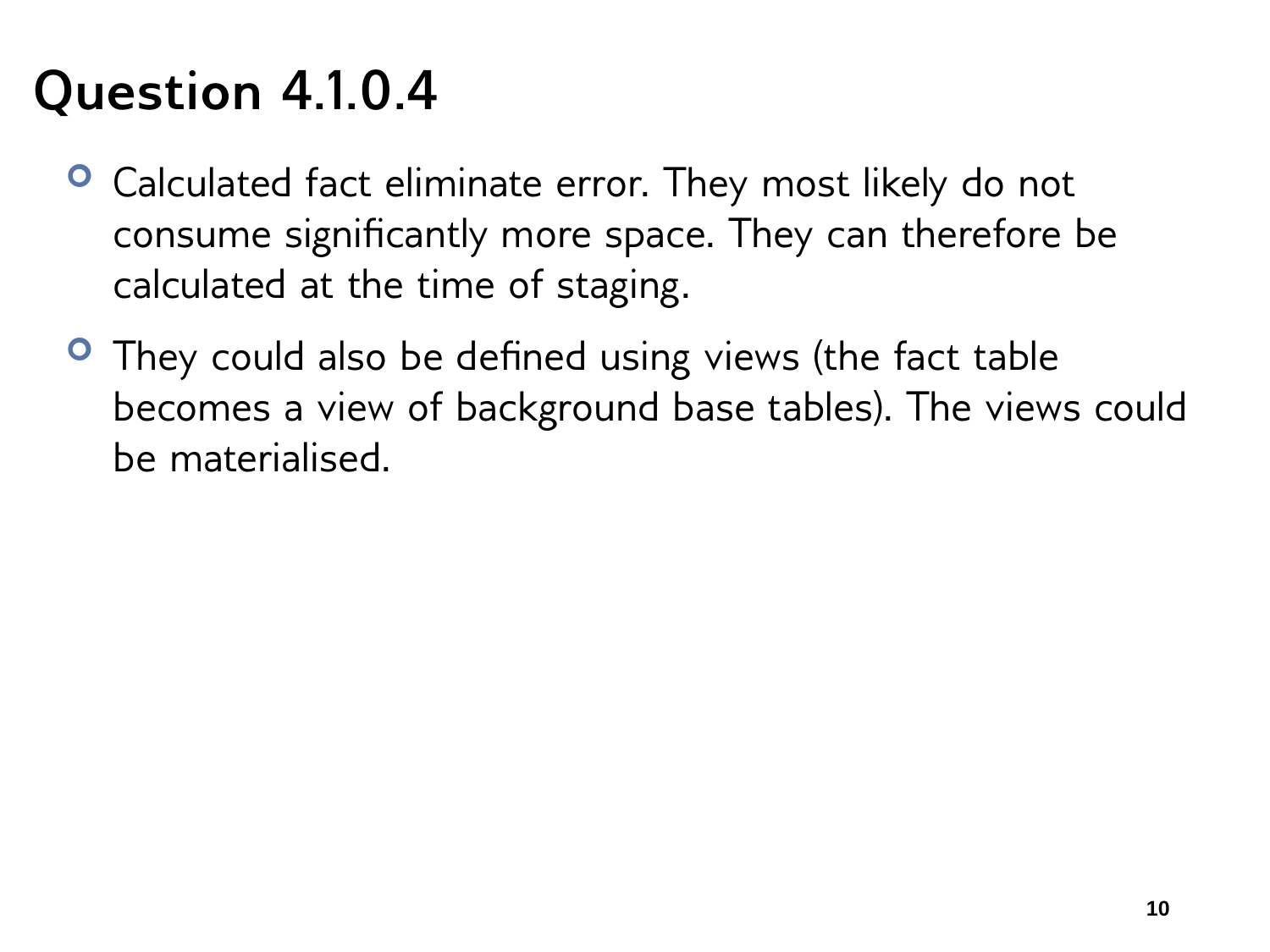

# Question 4.1.0.4
Calculated fact eliminate error. They most likely do not consume signiﬁcantly more space. They can therefore be calculated at the time of staging.
They could also be deﬁned using views (the fact table becomes a view of background base tables). The views could be materialised.
10